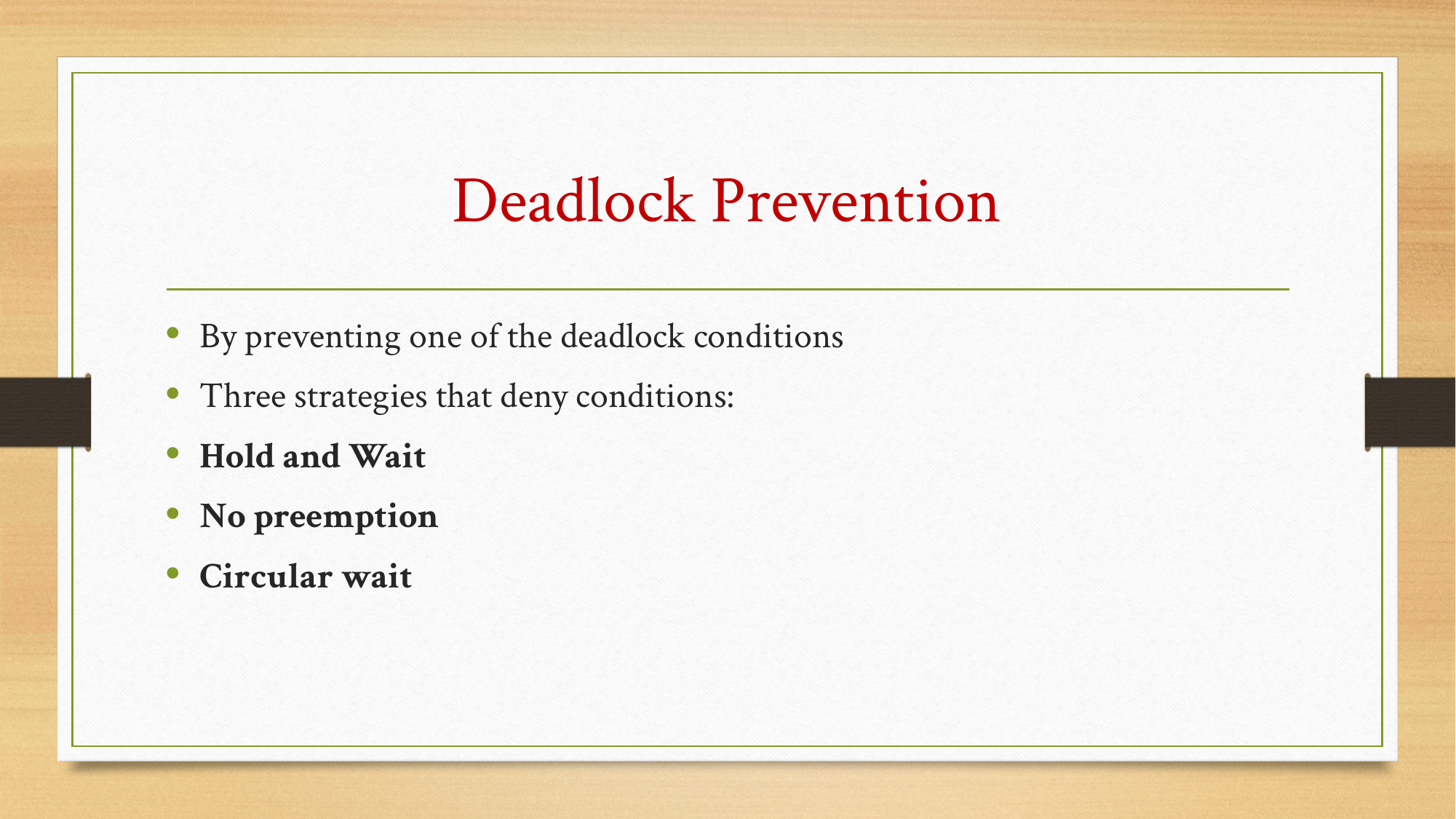

# Deadlock Prevention
By preventing one of the deadlock conditions
Three strategies that deny conditions:
Hold and Wait
No preemption
Circular wait